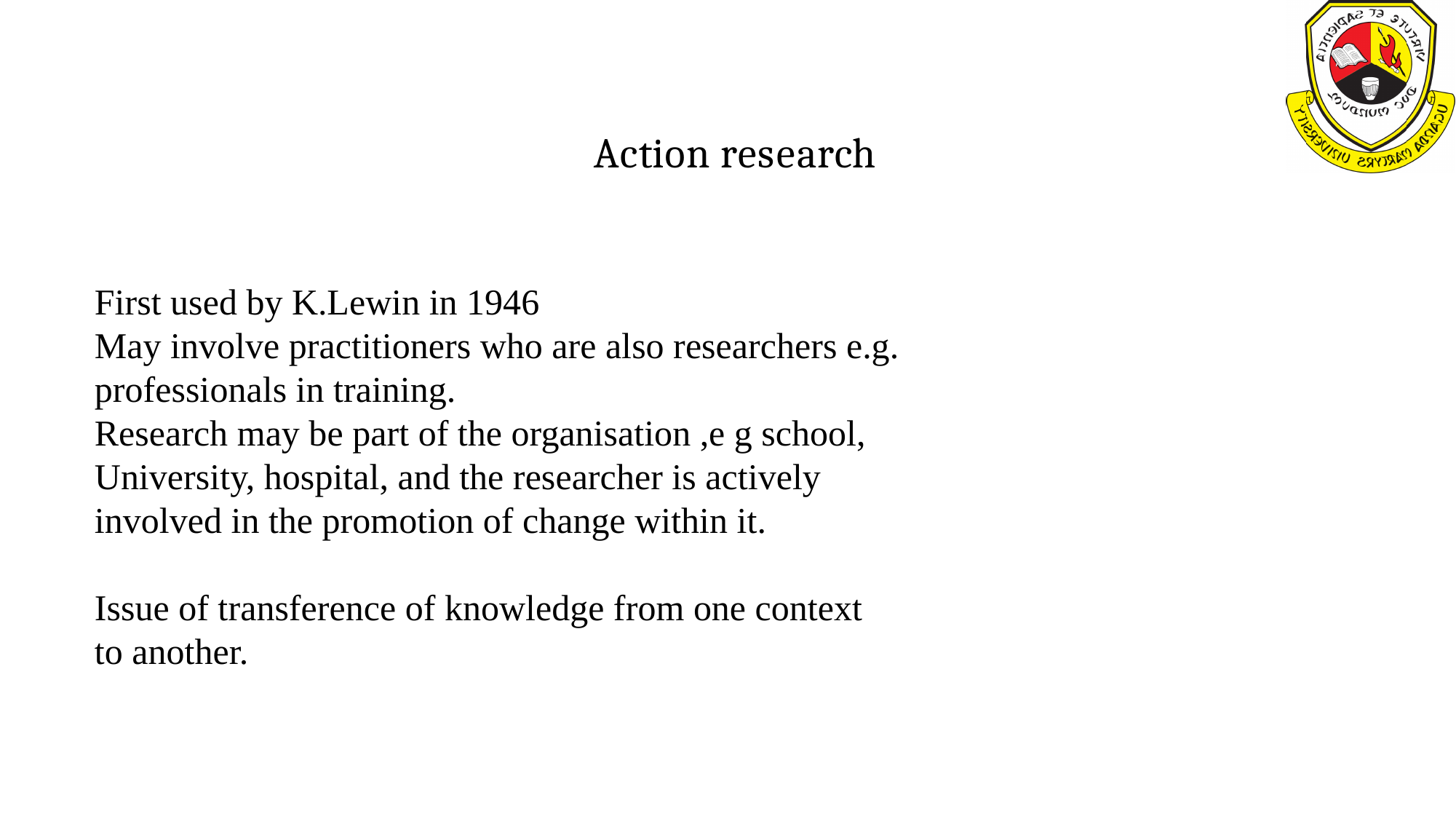

Action research

First used by K.Lewin in 1946
May involve practitioners who are also researchers e.g.
professionals in training.
Research may be part of the organisation ,e g school,
University, hospital, and the researcher is actively
involved in the promotion of change within it.

Issue of transference of knowledge from one context
to another.